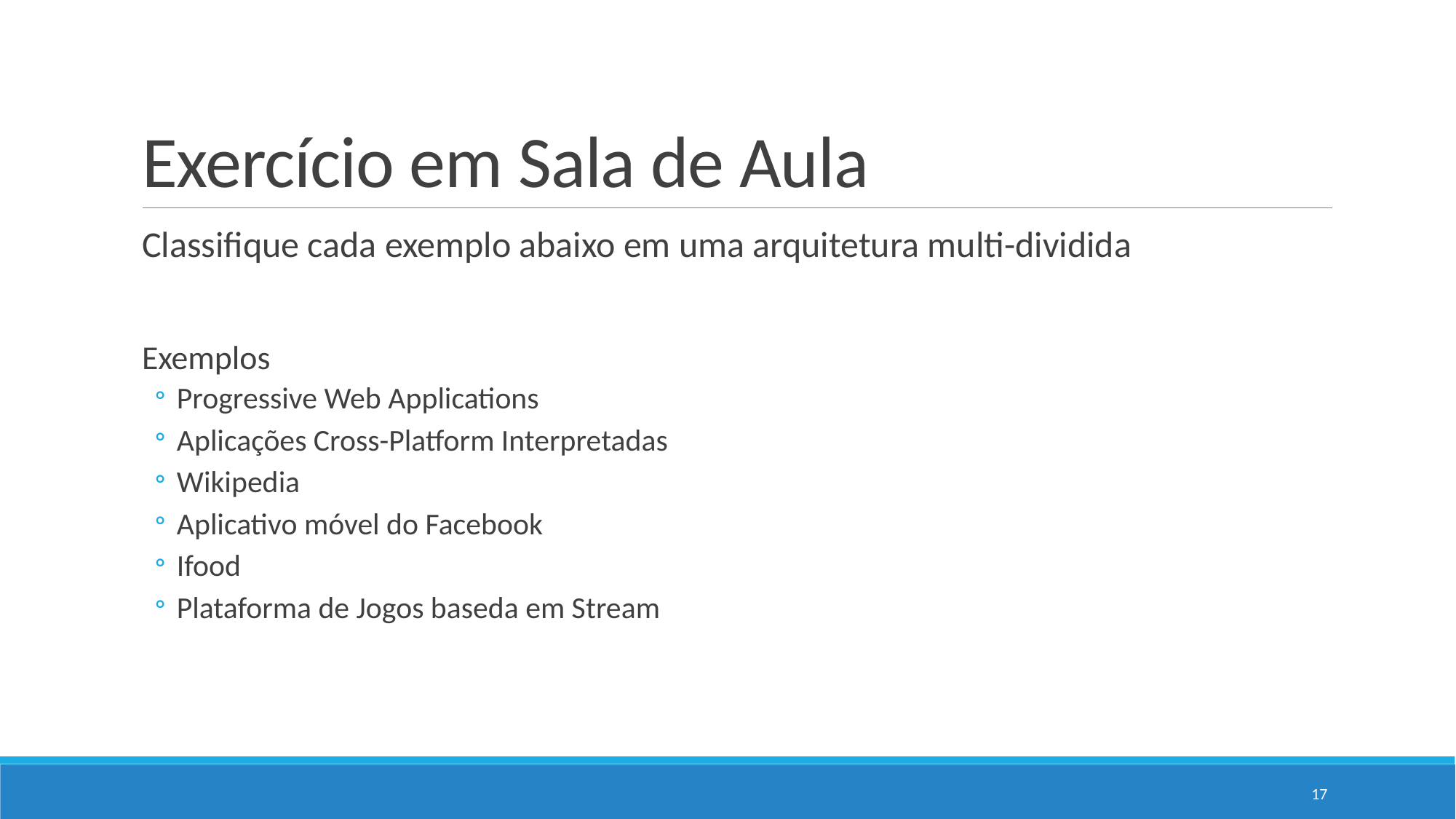

# Exercício em Sala de Aula
Classifique cada exemplo abaixo em uma arquitetura multi-dividida

Exemplos
Progressive Web Applications
Aplicações Cross-Platform Interpretadas
Wikipedia
Aplicativo móvel do Facebook
Ifood
Plataforma de Jogos baseda em Stream

17